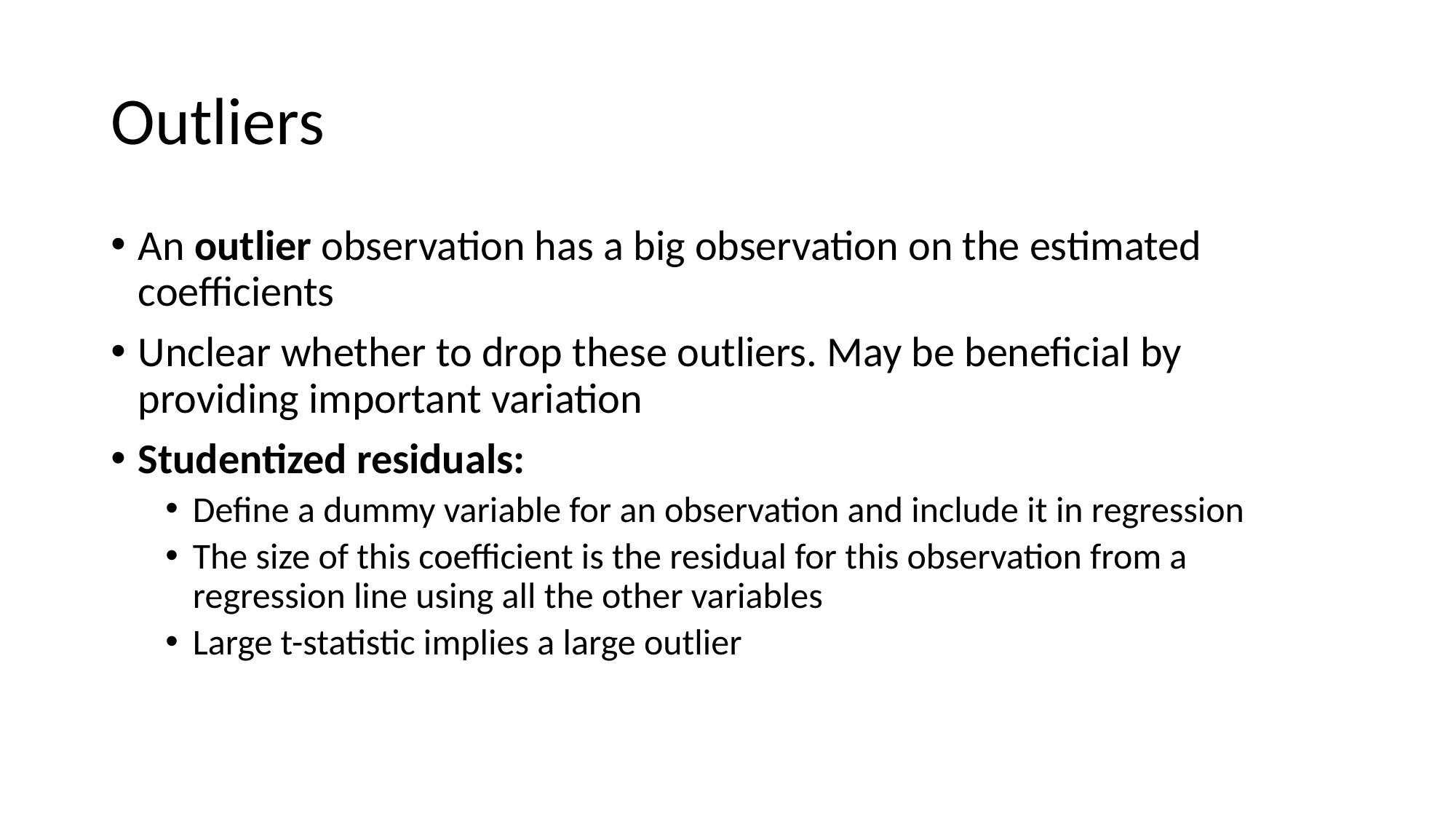

# Outliers
An outlier observation has a big observation on the estimated coefficients
Unclear whether to drop these outliers. May be beneficial by providing important variation
Studentized residuals:
Define a dummy variable for an observation and include it in regression
The size of this coefficient is the residual for this observation from a regression line using all the other variables
Large t-statistic implies a large outlier